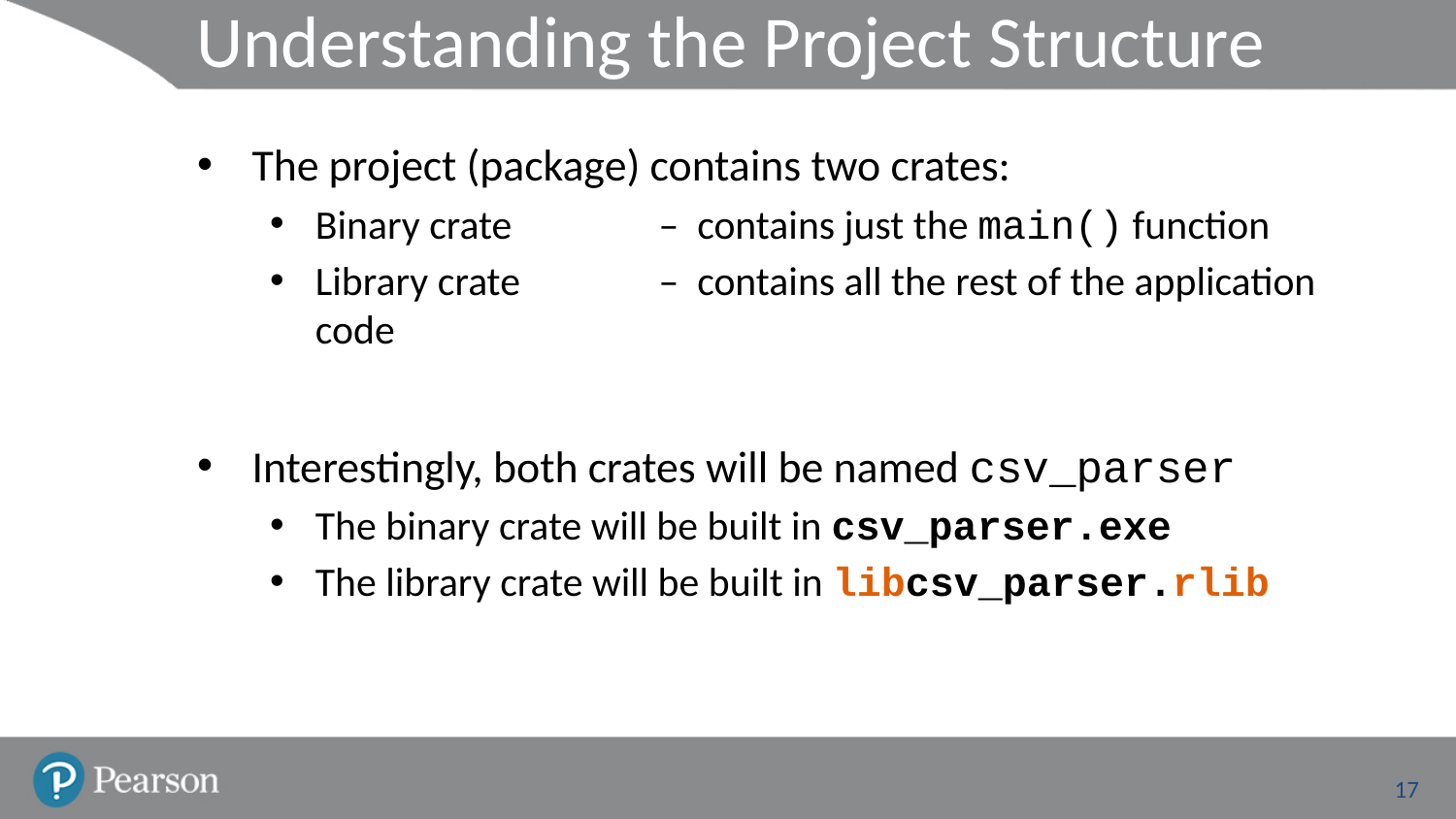

# Understanding the Project Structure
The project (package) contains two crates:
Binary crate	–  contains just the main() function
Library crate	–  contains all the rest of the application code

Interestingly, both crates will be named csv_parser
The binary crate will be built in csv_parser.exe
The library crate will be built in libcsv_parser.rlib

17